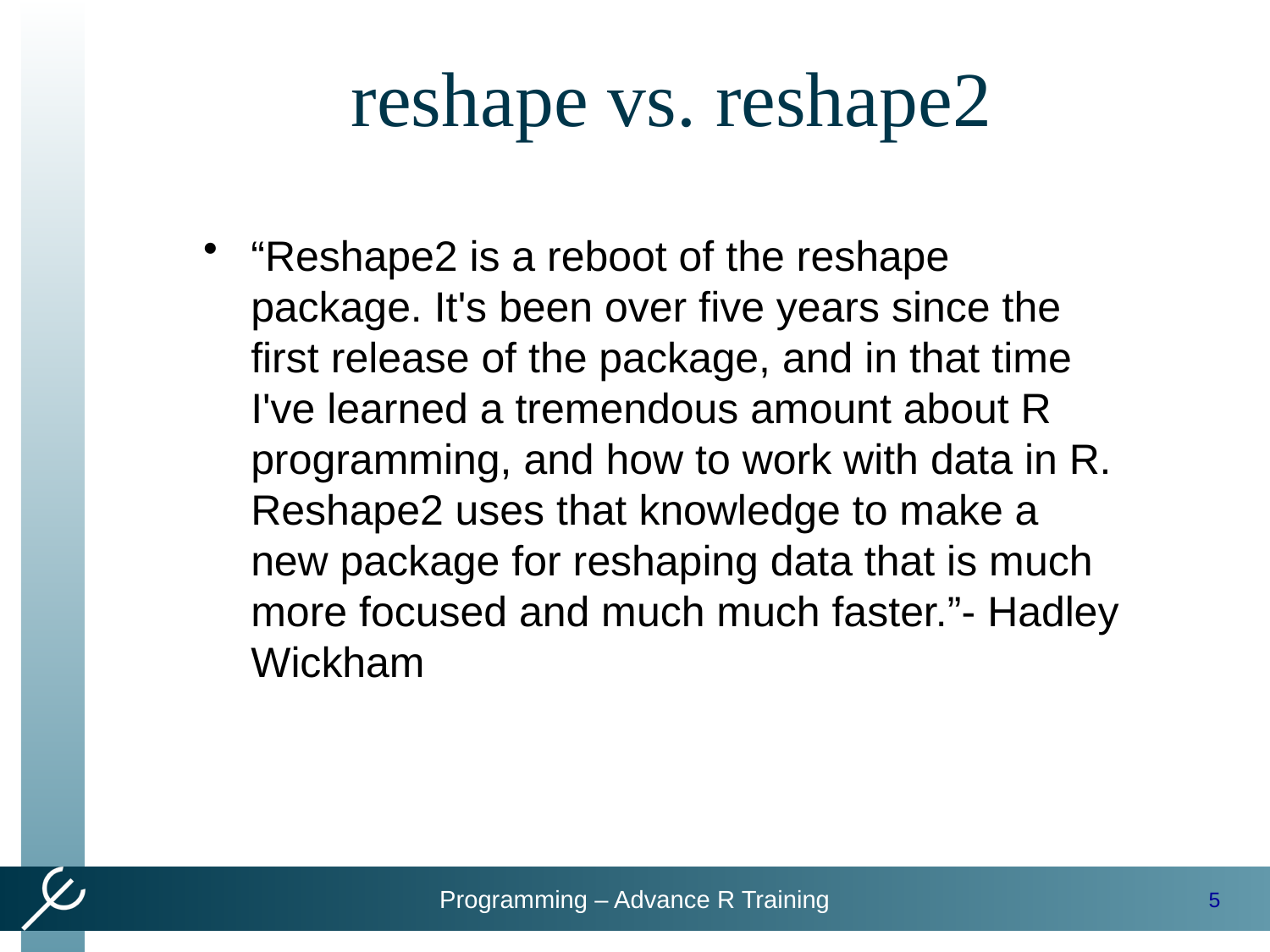

# reshape vs. reshape2
“Reshape2 is a reboot of the reshape package. It's been over five years since the first release of the package, and in that time I've learned a tremendous amount about R programming, and how to work with data in R. Reshape2 uses that knowledge to make a new package for reshaping data that is much more focused and much much faster.”- Hadley Wickham